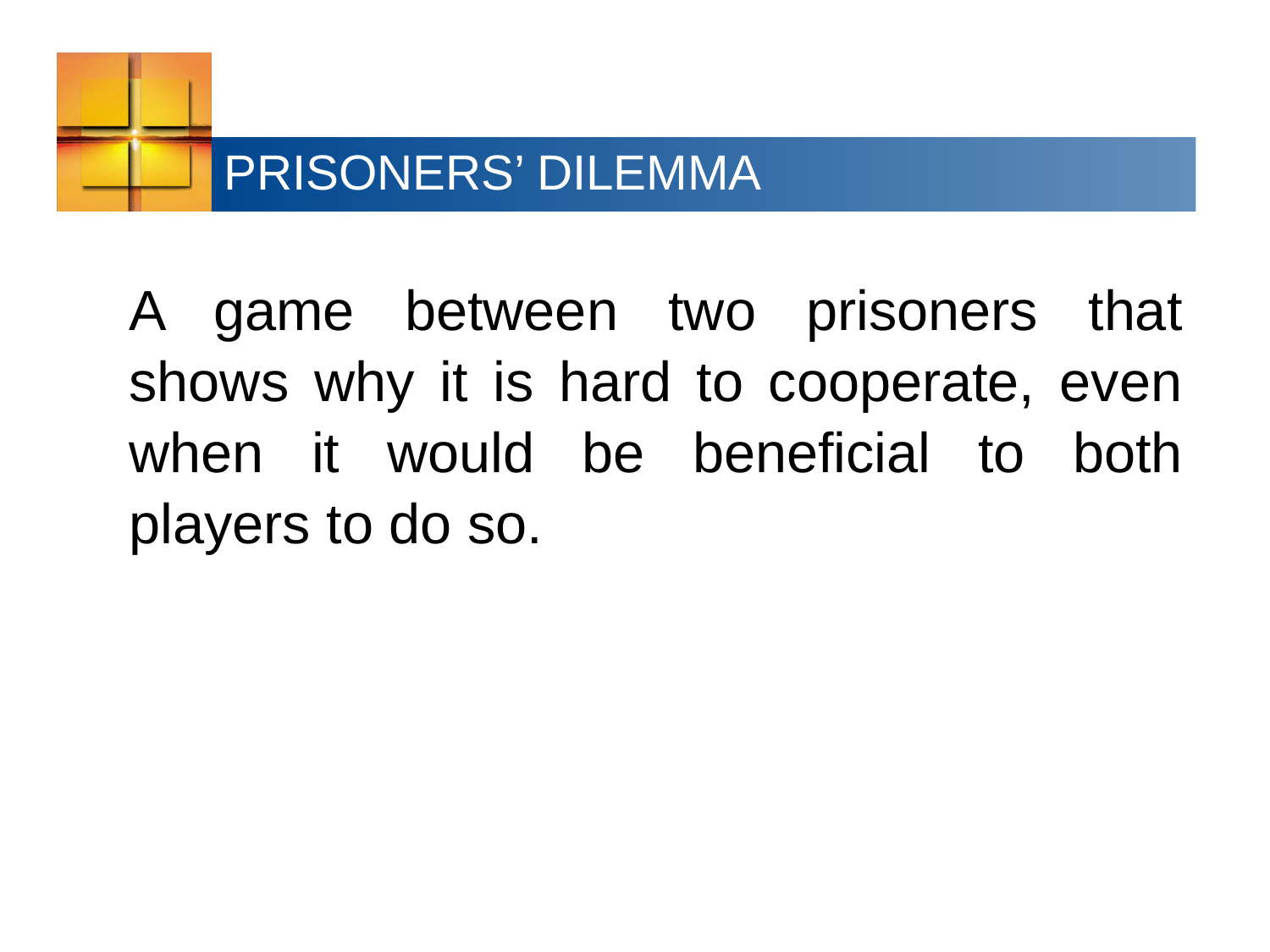

# PRISONERS’ DILEMMA
A game between two prisoners that shows why it is hard to cooperate, even when it would be beneficial to both players to do so.